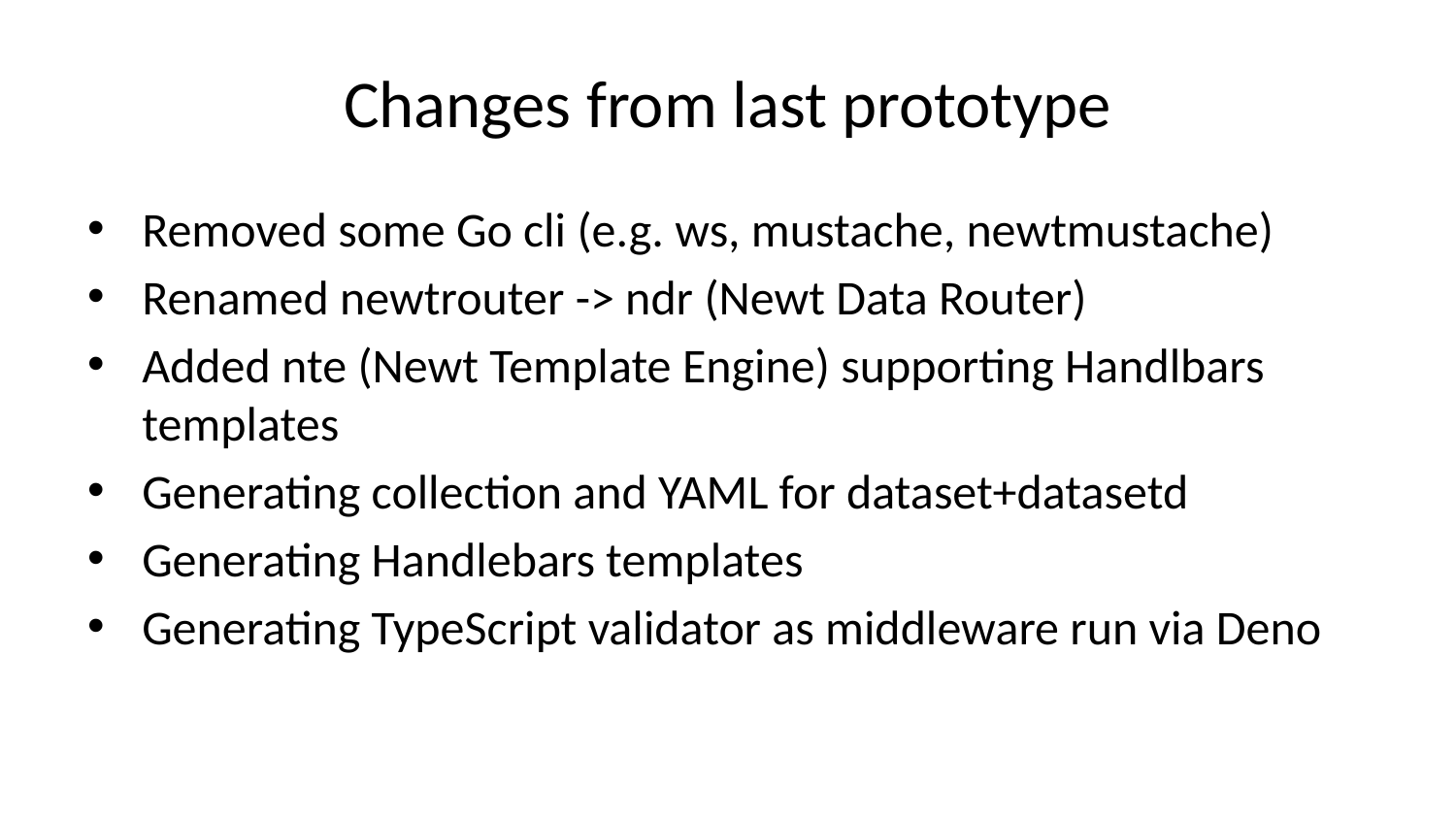

# Changes from last prototype
Removed some Go cli (e.g. ws, mustache, newtmustache)
Renamed newtrouter -> ndr (Newt Data Router)
Added nte (Newt Template Engine) supporting Handlbars templates
Generating collection and YAML for dataset+datasetd
Generating Handlebars templates
Generating TypeScript validator as middleware run via Deno